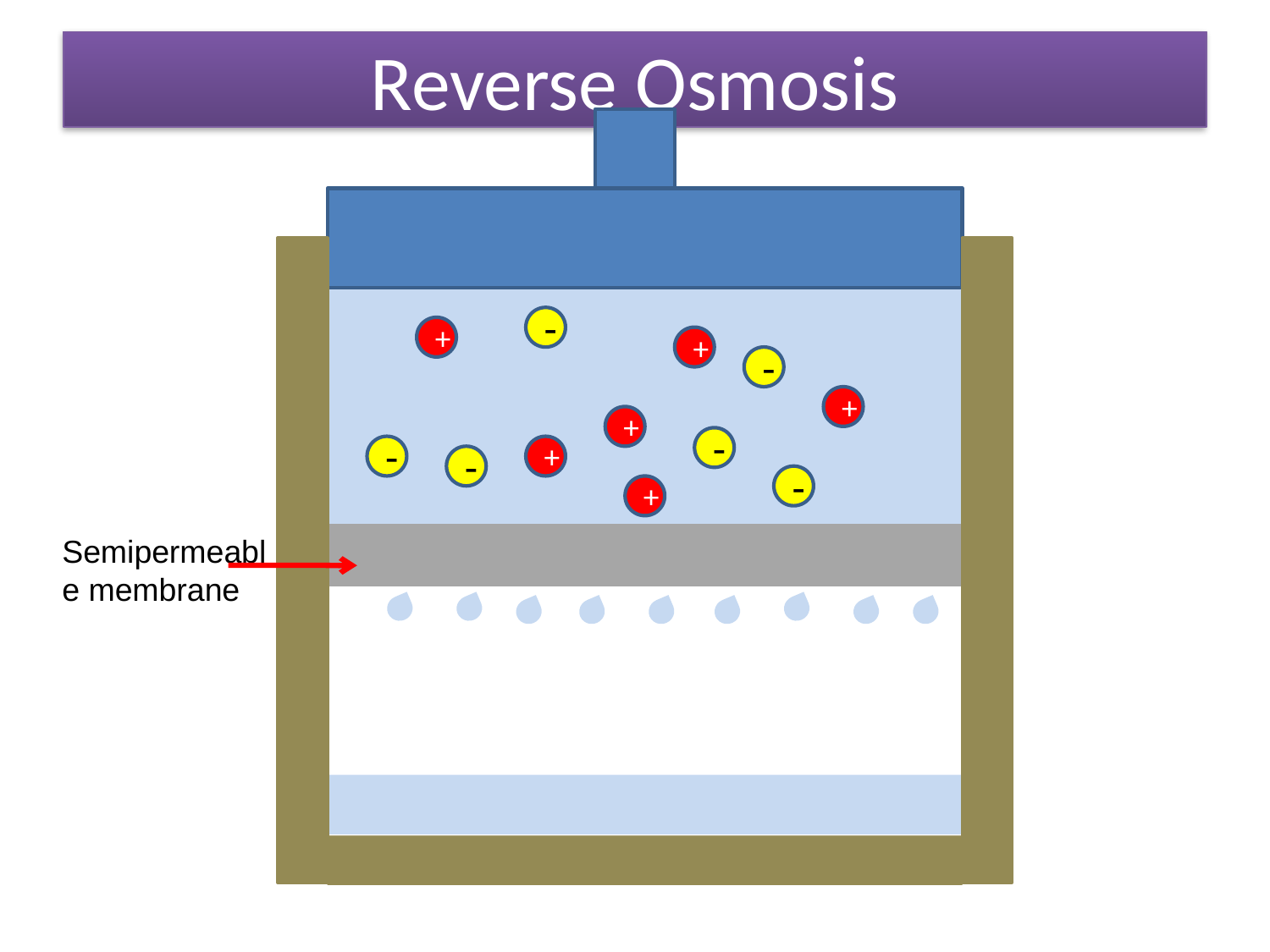

Reverse Osmosis

-
+
+
-
+
+
-
-
+
-
-
+
Semipermeable membrane